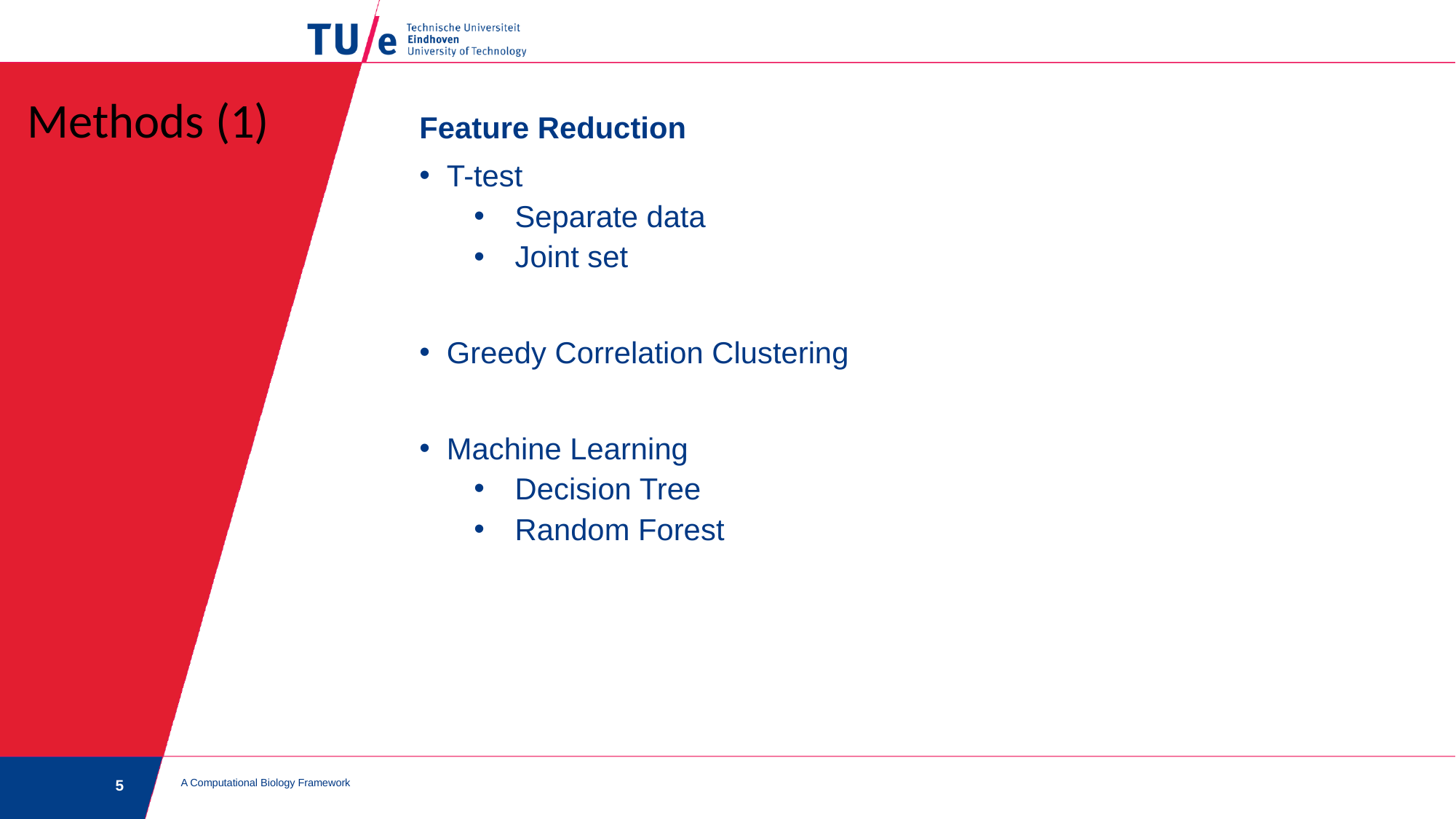

Methods (1)
Feature Reduction
T-test
Separate data
Joint set

Greedy Correlation Clustering

Machine Learning
Decision Tree
Random Forest

A Computational Biology Framework